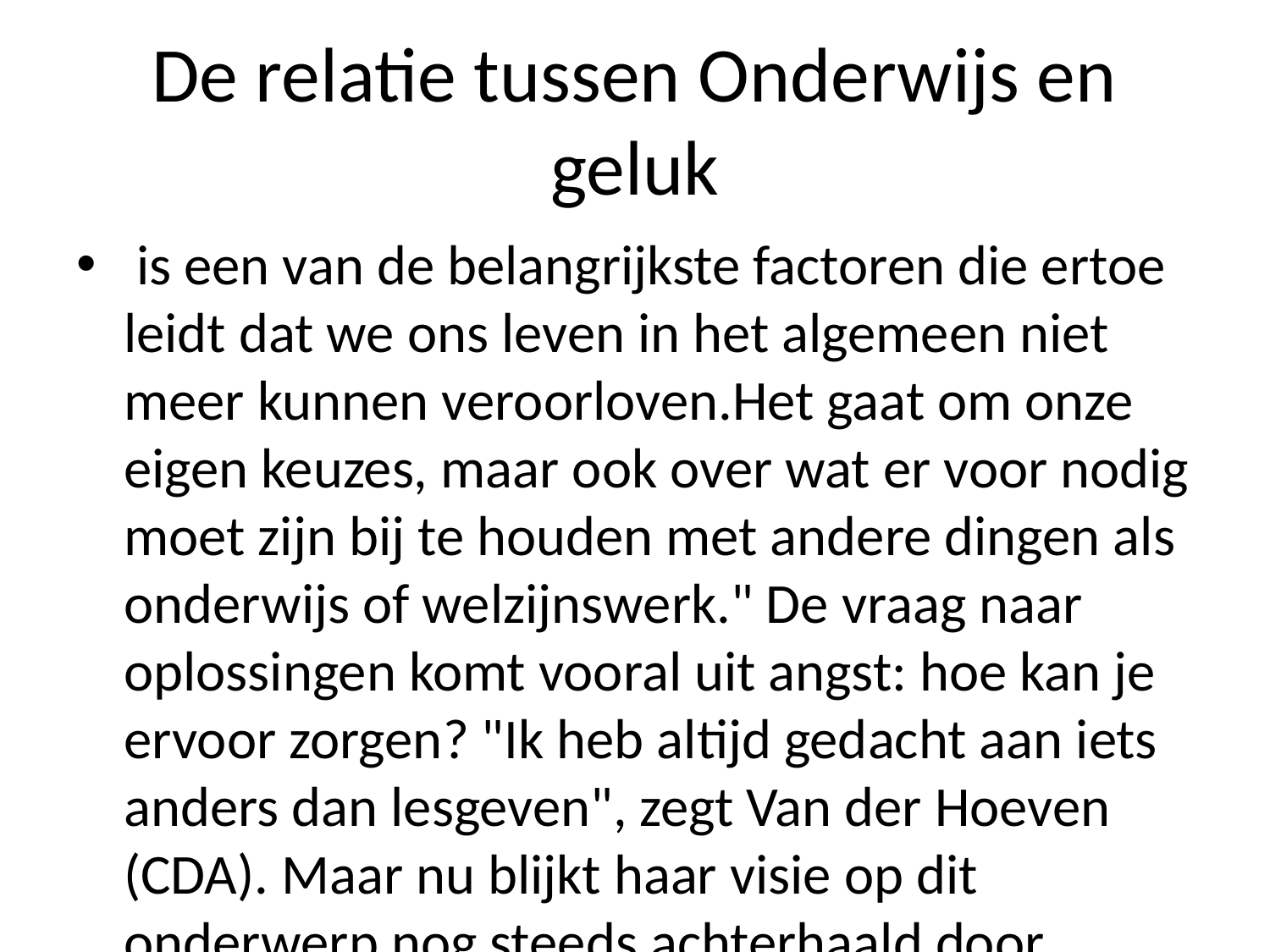

# De relatie tussen Onderwijs en geluk
 is een van de belangrijkste factoren die ertoe leidt dat we ons leven in het algemeen niet meer kunnen veroorloven.Het gaat om onze eigen keuzes, maar ook over wat er voor nodig moet zijn bij te houden met andere dingen als onderwijs of welzijnswerk." De vraag naar oplossingen komt vooral uit angst: hoe kan je ervoor zorgen? "Ik heb altijd gedacht aan iets anders dan lesgeven", zegt Van der Hoeven (CDA). Maar nu blijkt haar visie op dit onderwerp nog steeds achterhaald door onderzoek onder jongeren - net zoals vorig jaar toen ze deze week verschenen Op zoek gaan Naarstigerwijsheid & Geluk! In plaats daarvan wil zij zich richten tot 'een bredere maatschappelijke discussie' waarin mensen hun verantwoordelijkheid nemen meedragend worden.' Het idee wordt daarom mogelijk weer eens uitgebreid onderzocht; bijvoorbeeld wanneer kinderen zelf beslissen wie wel goed doet ('het kind mag kiezen'), welke school(en) beter leren kennen (`wij moeten daar geen last hebben'). Ook willen ouders vragen waarom leerlingen zo vaak thuis